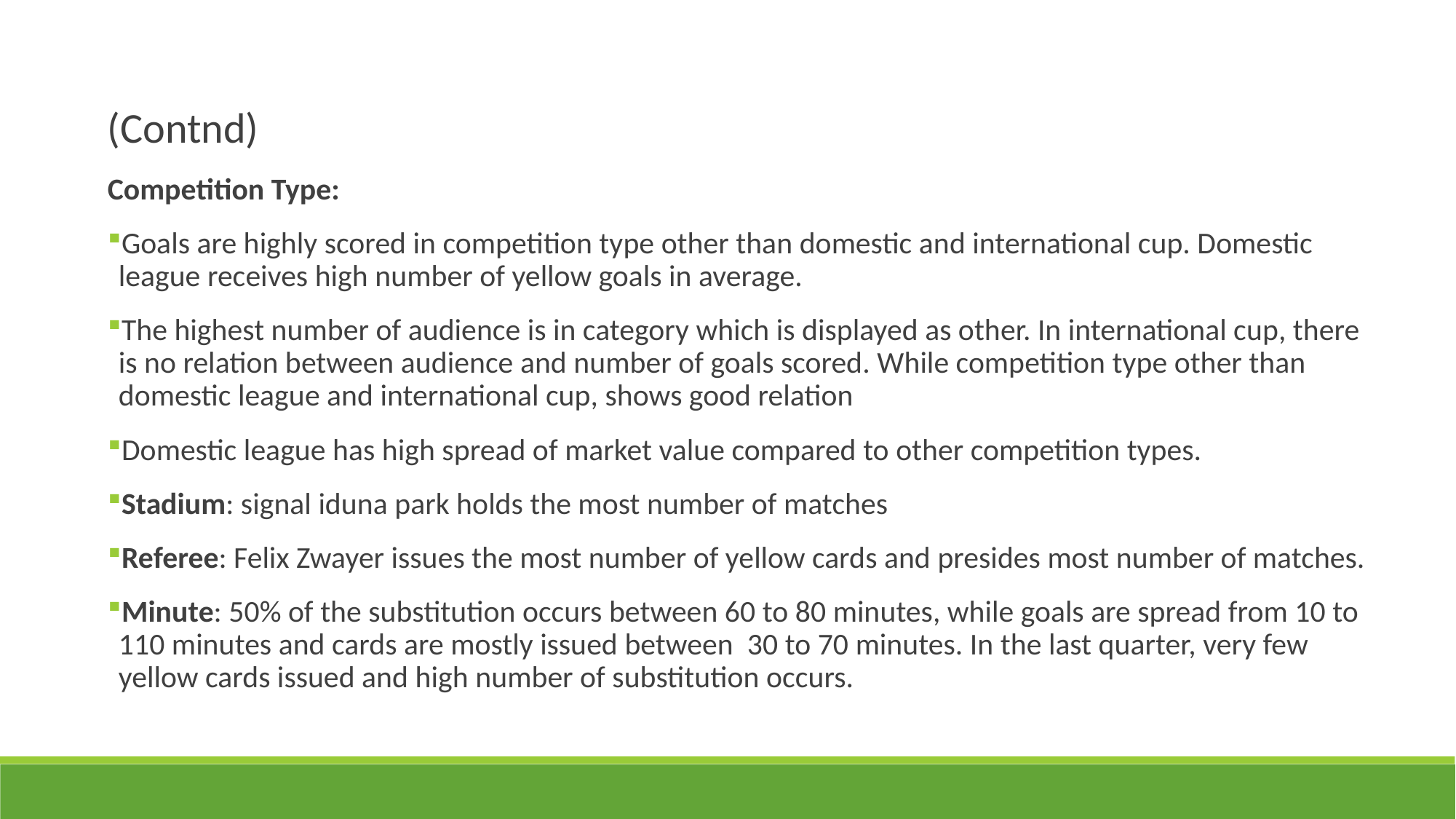

(Contnd)
Competition Type:
Goals are highly scored in competition type other than domestic and international cup. Domestic league receives high number of yellow goals in average.
The highest number of audience is in category which is displayed as other. In international cup, there is no relation between audience and number of goals scored. While competition type other than domestic league and international cup, shows good relation
Domestic league has high spread of market value compared to other competition types.
Stadium: signal iduna park holds the most number of matches
Referee: Felix Zwayer issues the most number of yellow cards and presides most number of matches.
Minute: 50% of the substitution occurs between 60 to 80 minutes, while goals are spread from 10 to 110 minutes and cards are mostly issued between  30 to 70 minutes. In the last quarter, very few yellow cards issued and high number of substitution occurs.